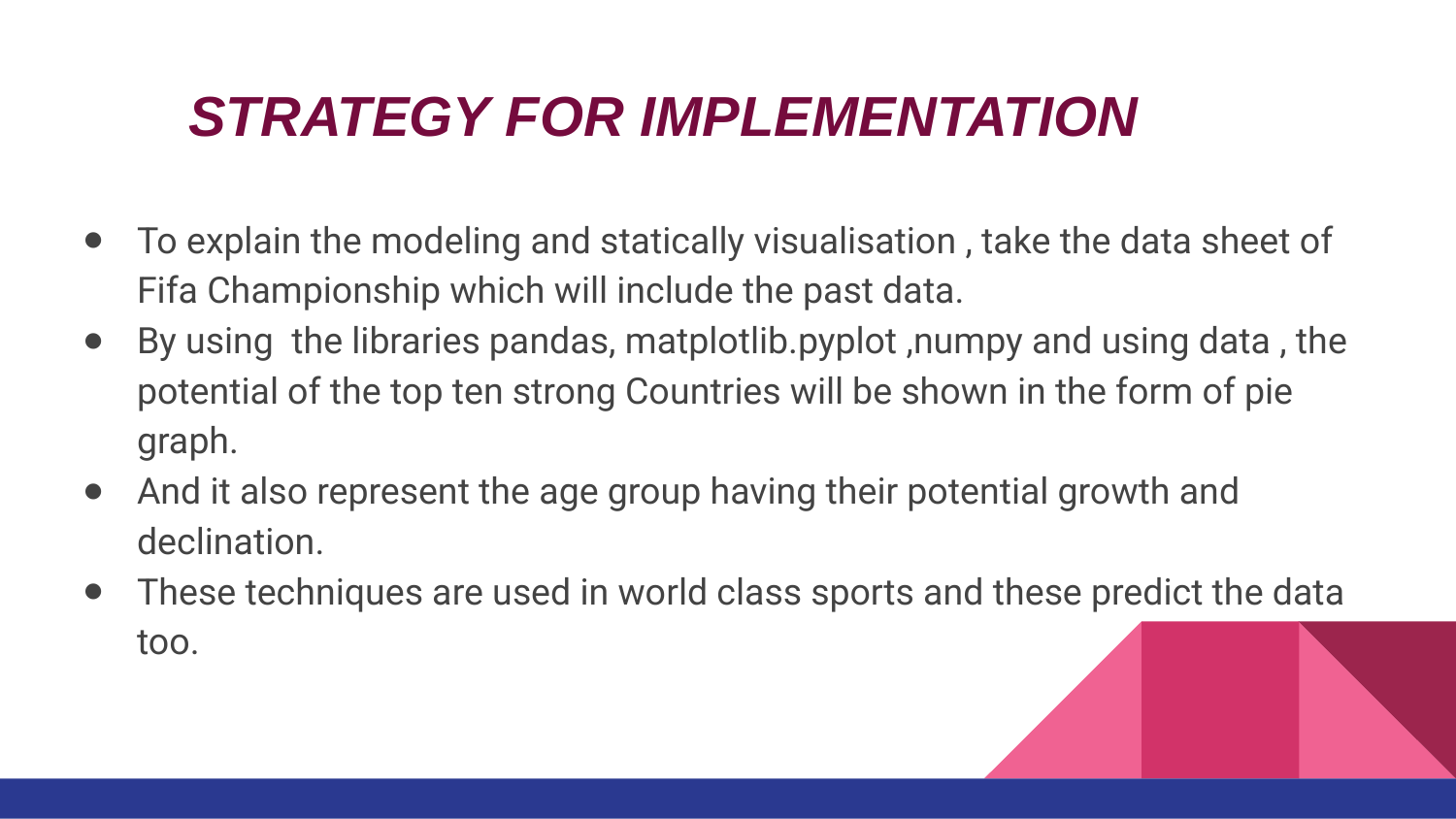

# STRATEGY FOR IMPLEMENTATION
To explain the modeling and statically visualisation , take the data sheet of Fifa Championship which will include the past data.
By using  the libraries pandas, matplotlib.pyplot ,numpy and using data , the potential of the top ten strong Countries will be shown in the form of pie graph.
And it also represent the age group having their potential growth and declination.
These techniques are used in world class sports and these predict the data too.